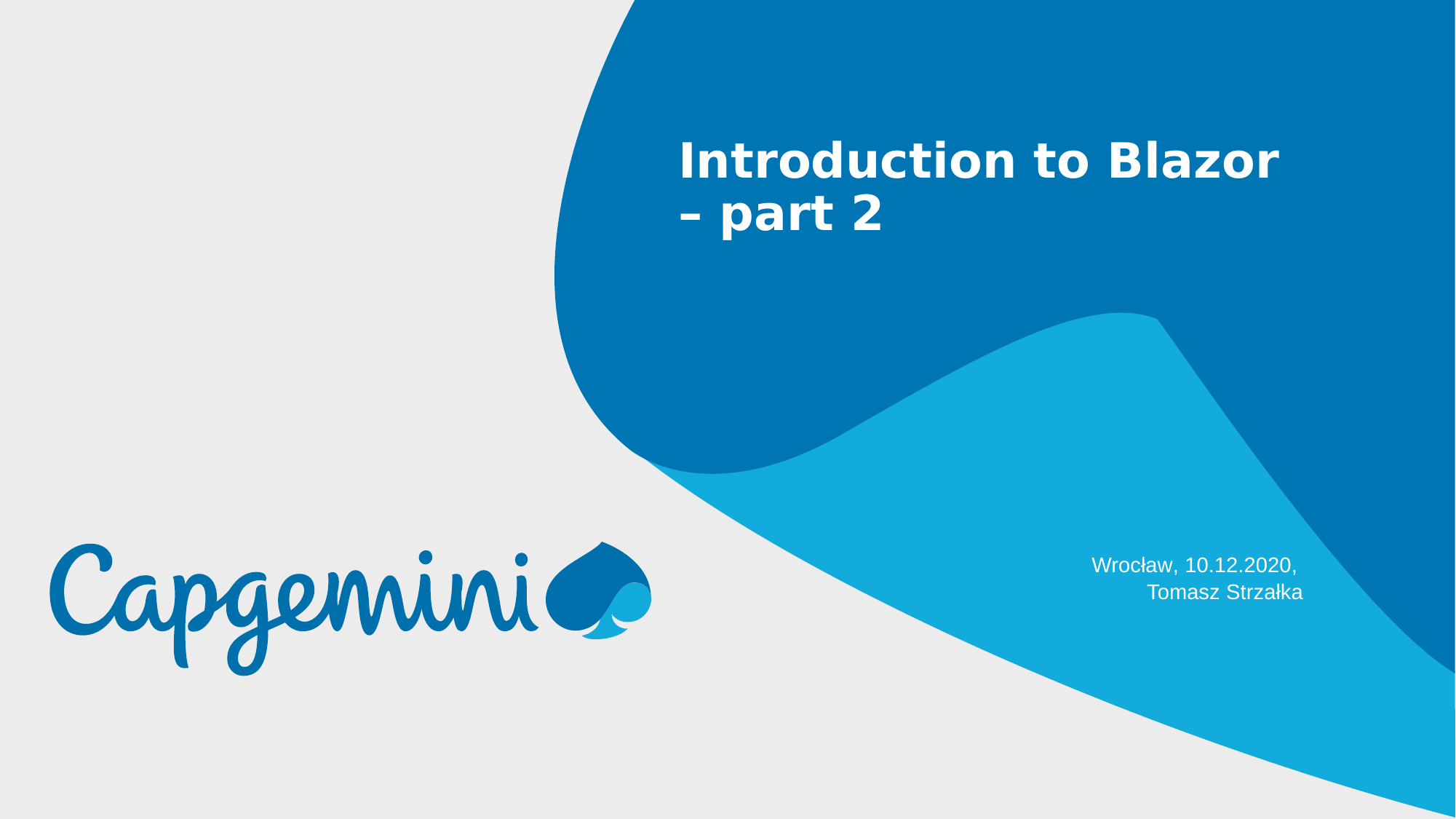

Introduction to Blazor – part 2
Wrocław, 10.12.2020,
Tomasz Strzałka